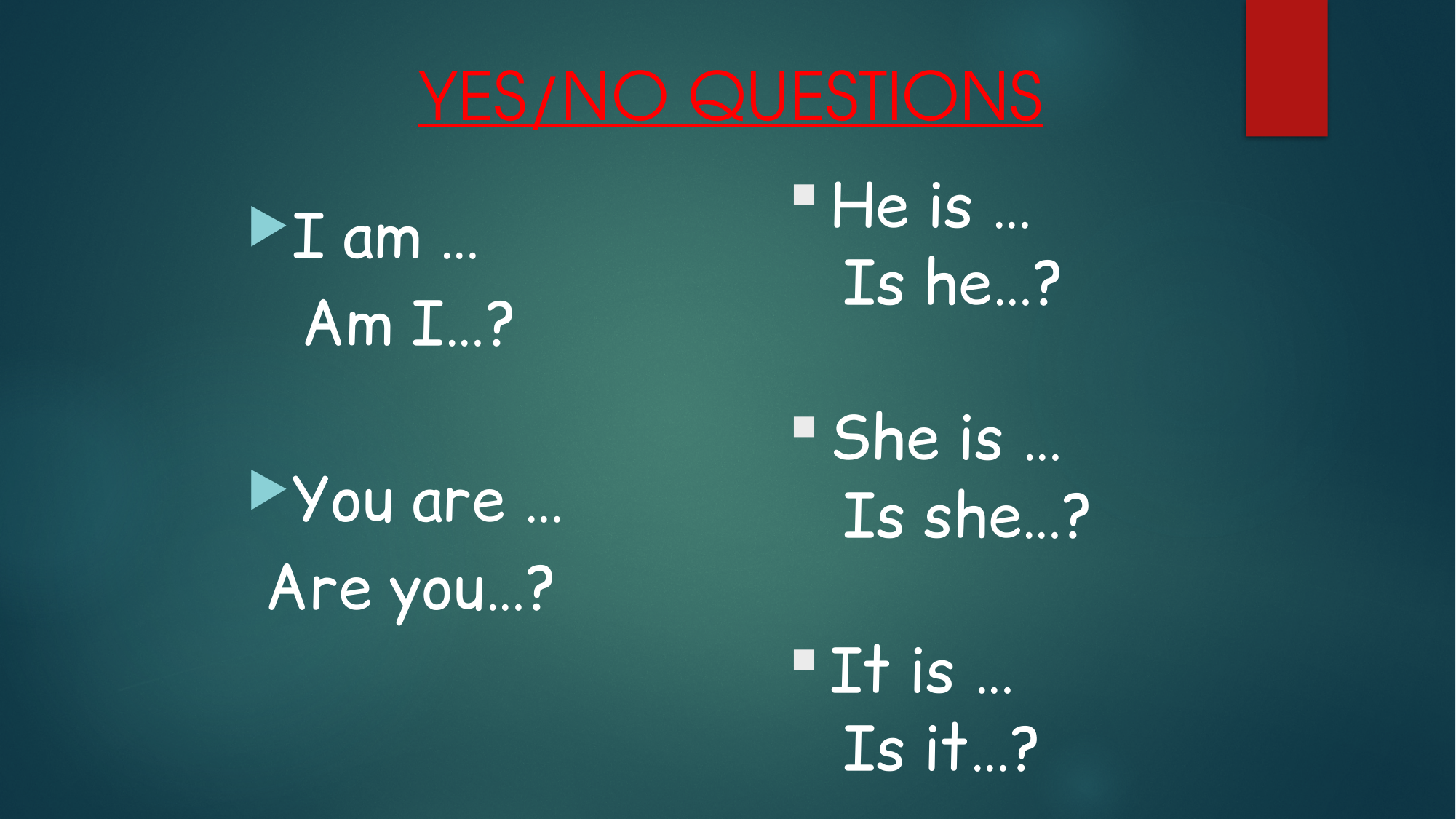

# YES/NO QUESTIONS
He is …
   Is he…?

She is …
   Is she…?

It is …
   Is it…?

I am …
   Am I…?

You are …
 Are you…?